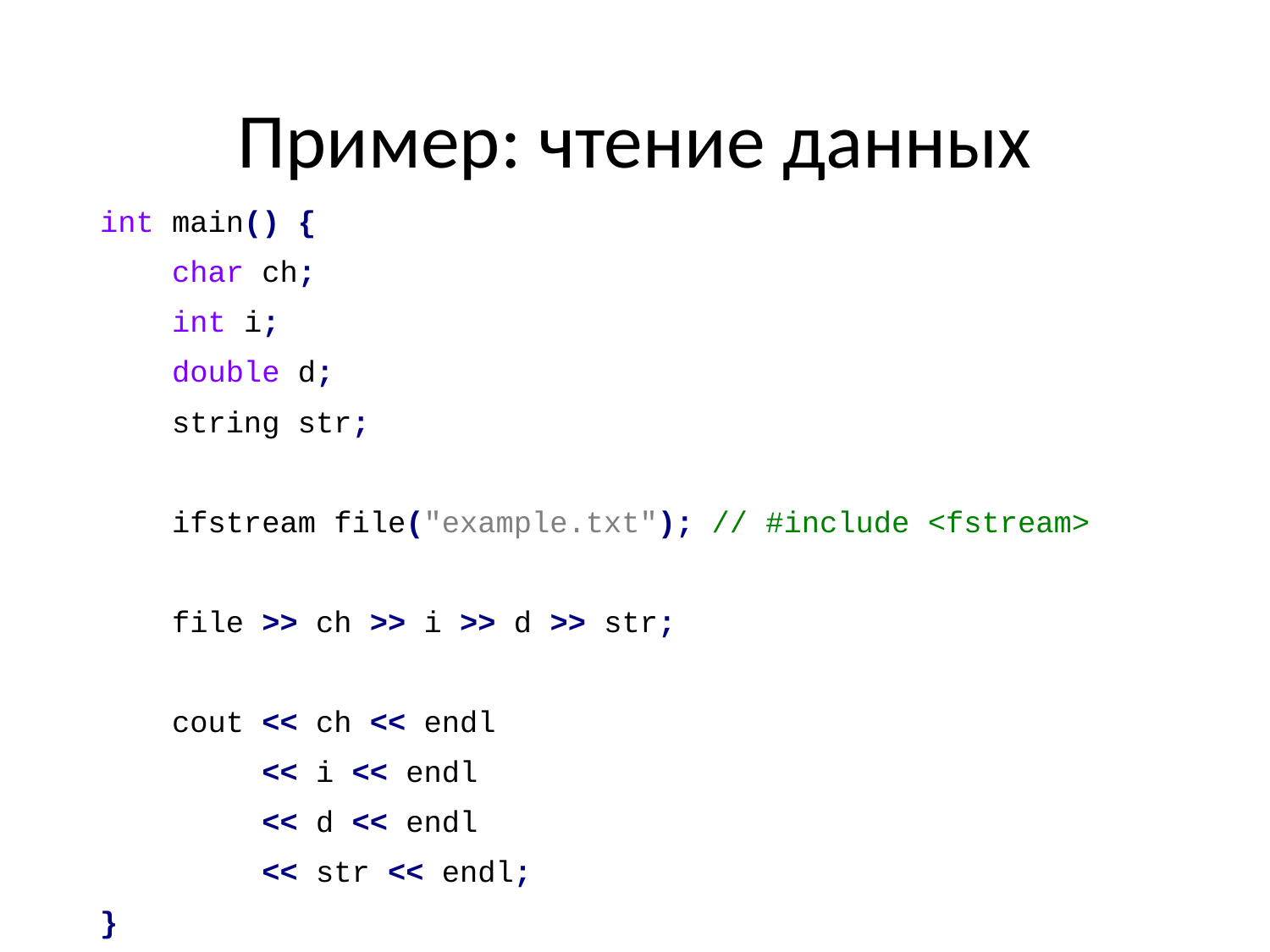

# Пример: чтение данных
int main() {
    char ch;
    int i;
    double d;
    string str;

    ifstream file("example.txt"); // #include <fstream>

    file >> ch >> i >> d >> str;

    cout << ch << endl
         << i << endl
         << d << endl
         << str << endl;
}